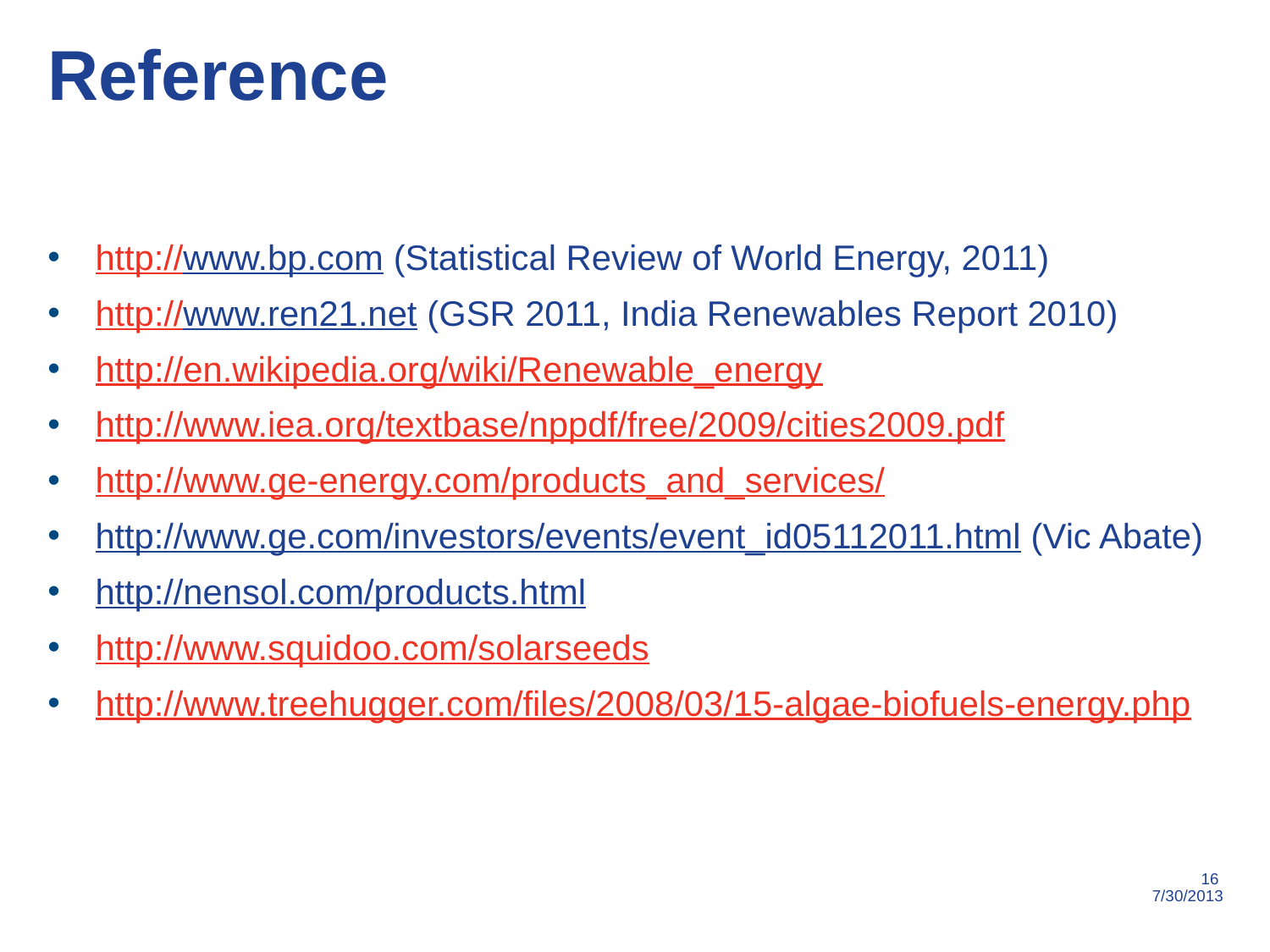

# Reference
http://www.bp.com (Statistical Review of World Energy, 2011)
http://www.ren21.net (GSR 2011, India Renewables Report 2010)
http://en.wikipedia.org/wiki/Renewable_energy
http://www.iea.org/textbase/nppdf/free/2009/cities2009.pdf
http://www.ge-energy.com/products_and_services/
http://www.ge.com/investors/events/event_id05112011.html (Vic Abate)
http://nensol.com/products.html
http://www.squidoo.com/solarseeds
http://www.treehugger.com/files/2008/03/15-algae-biofuels-energy.php